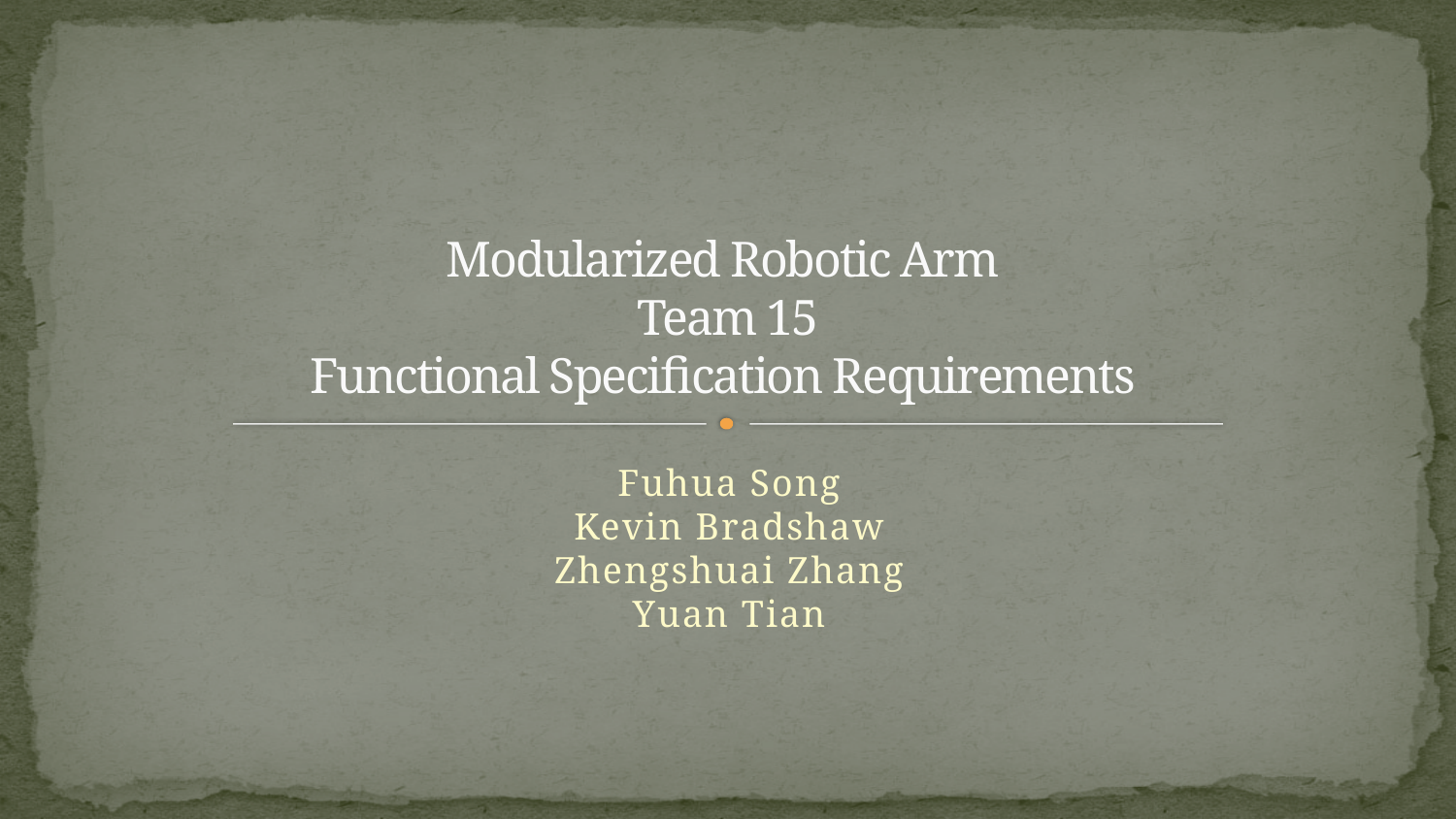

# Modularized Robotic Arm
Team 15
Functional Specification Requirements
Fuhua Song
Kevin Bradshaw
Zhengshuai Zhang
Yuan Tian